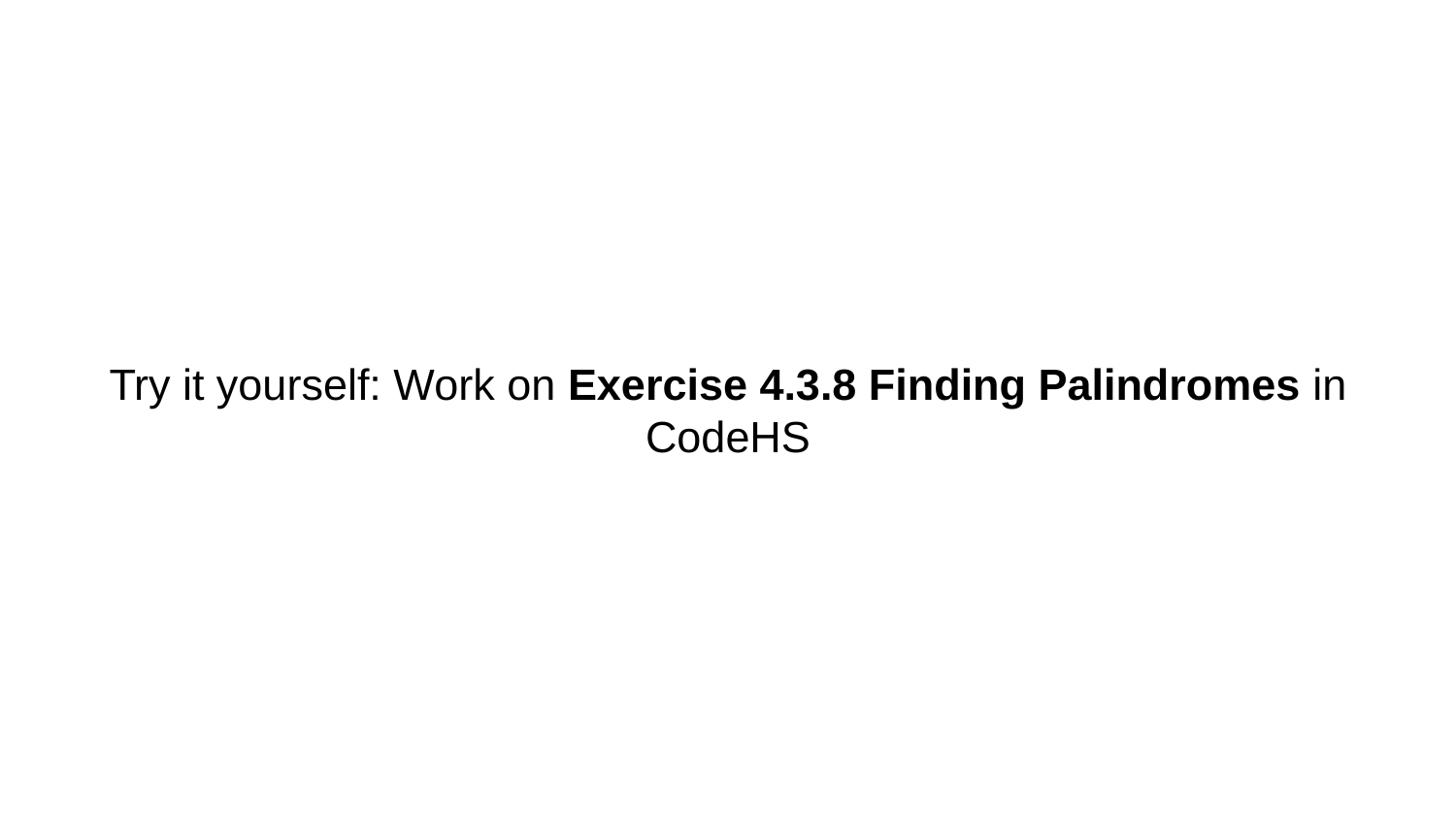

# Try it yourself: Work on Exercise 4.3.8 Finding Palindromes in CodeHS